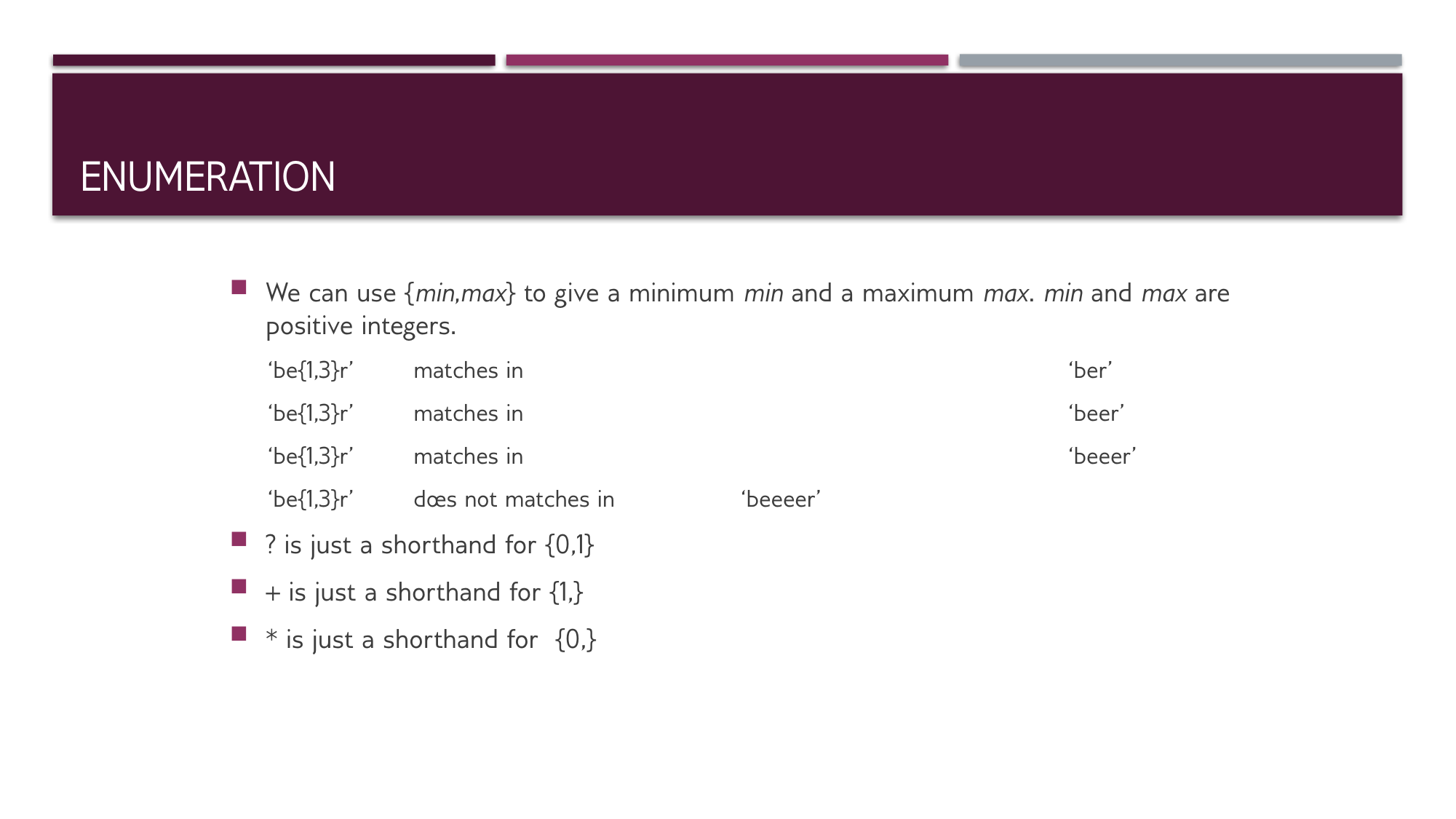

# enumeration
We can use {min,max} to give a minimum min and a maximum max. min and max are positive integers.
‘be{1,3}r’ 	matches in					‘ber’
‘be{1,3}r’ 	matches in					‘beer’
‘be{1,3}r’ 	matches in					‘beeer’
‘be{1,3}r’ 	does not matches in		‘beeeer’
? is just a shorthand for {0,1}
+ is just a shorthand for {1,}
* is just a shorthand for  {0,}